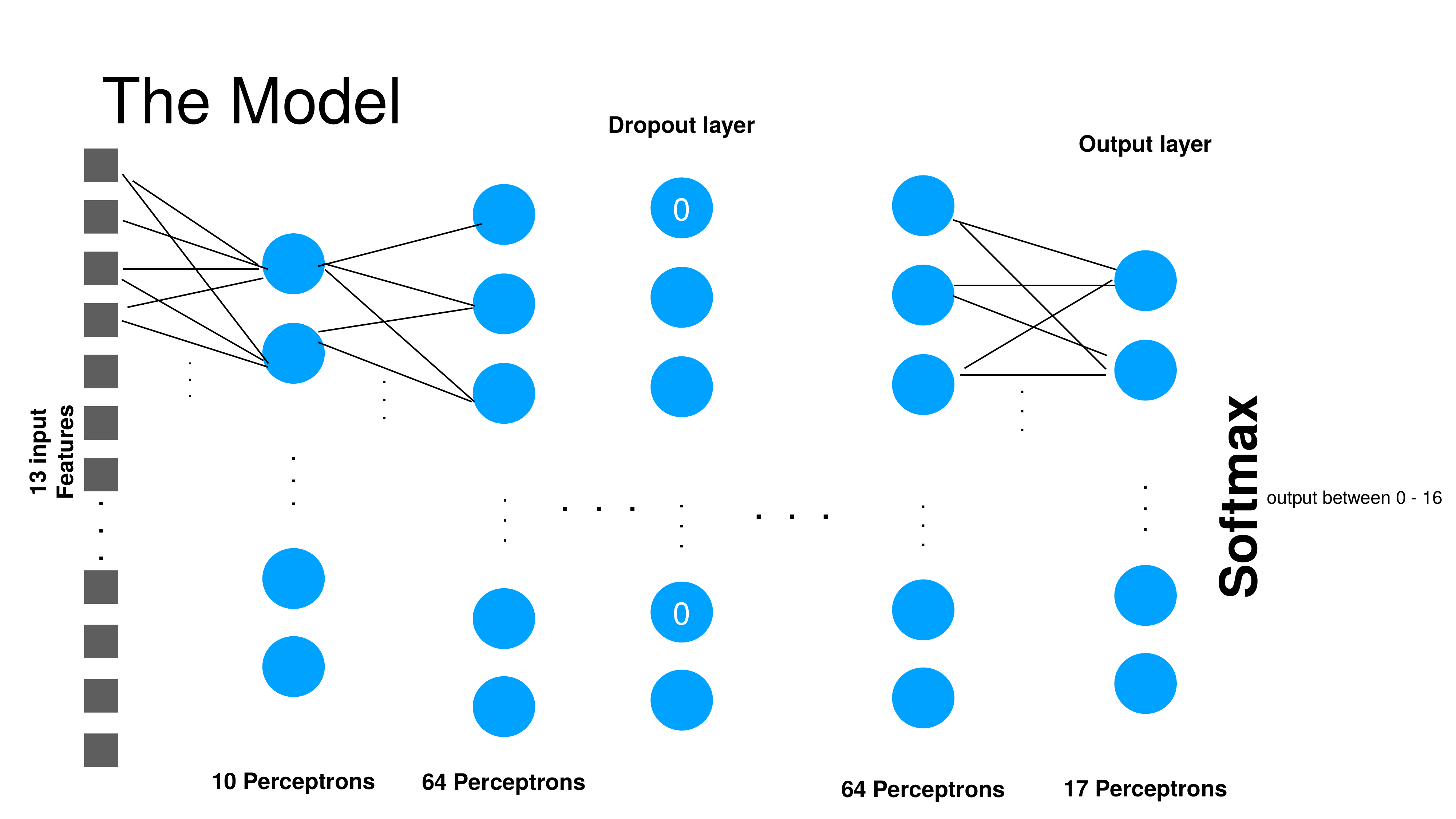

The Model
Dropout layer
Output layer

0

.
.
.

.
.
.
.
.
.

13 input Features
.
.
.
.
.
.

Softmax
.
.
.
.
.
.
.
.
.
.
.
.
output between 0 - 16
.
.
.
.
.
.

0

10 Perceptrons
64 Perceptrons
17 Perceptrons
64 Perceptrons